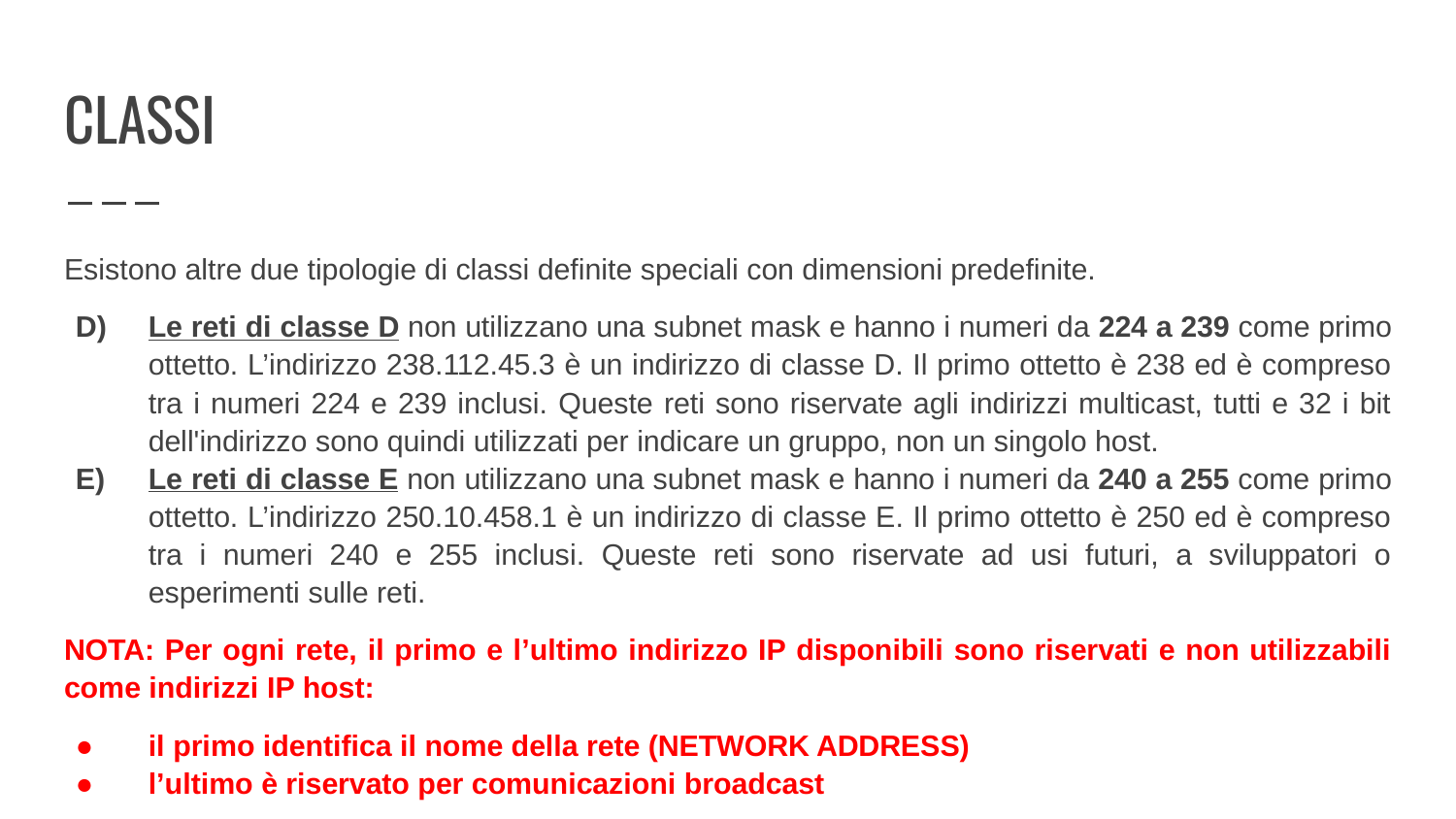

# CLASSI
Esistono altre due tipologie di classi definite speciali con dimensioni predefinite.
Le reti di classe D non utilizzano una subnet mask e hanno i numeri da 224 a 239 come primo ottetto. L’indirizzo 238.112.45.3 è un indirizzo di classe D. Il primo ottetto è 238 ed è compreso tra i numeri 224 e 239 inclusi. Queste reti sono riservate agli indirizzi multicast, tutti e 32 i bit dell'indirizzo sono quindi utilizzati per indicare un gruppo, non un singolo host.
Le reti di classe E non utilizzano una subnet mask e hanno i numeri da 240 a 255 come primo ottetto. L’indirizzo 250.10.458.1 è un indirizzo di classe E. Il primo ottetto è 250 ed è compreso tra i numeri 240 e 255 inclusi. Queste reti sono riservate ad usi futuri, a sviluppatori o esperimenti sulle reti.
NOTA: Per ogni rete, il primo e l’ultimo indirizzo IP disponibili sono riservati e non utilizzabili come indirizzi IP host:
il primo identifica il nome della rete (NETWORK ADDRESS)
l’ultimo è riservato per comunicazioni broadcast